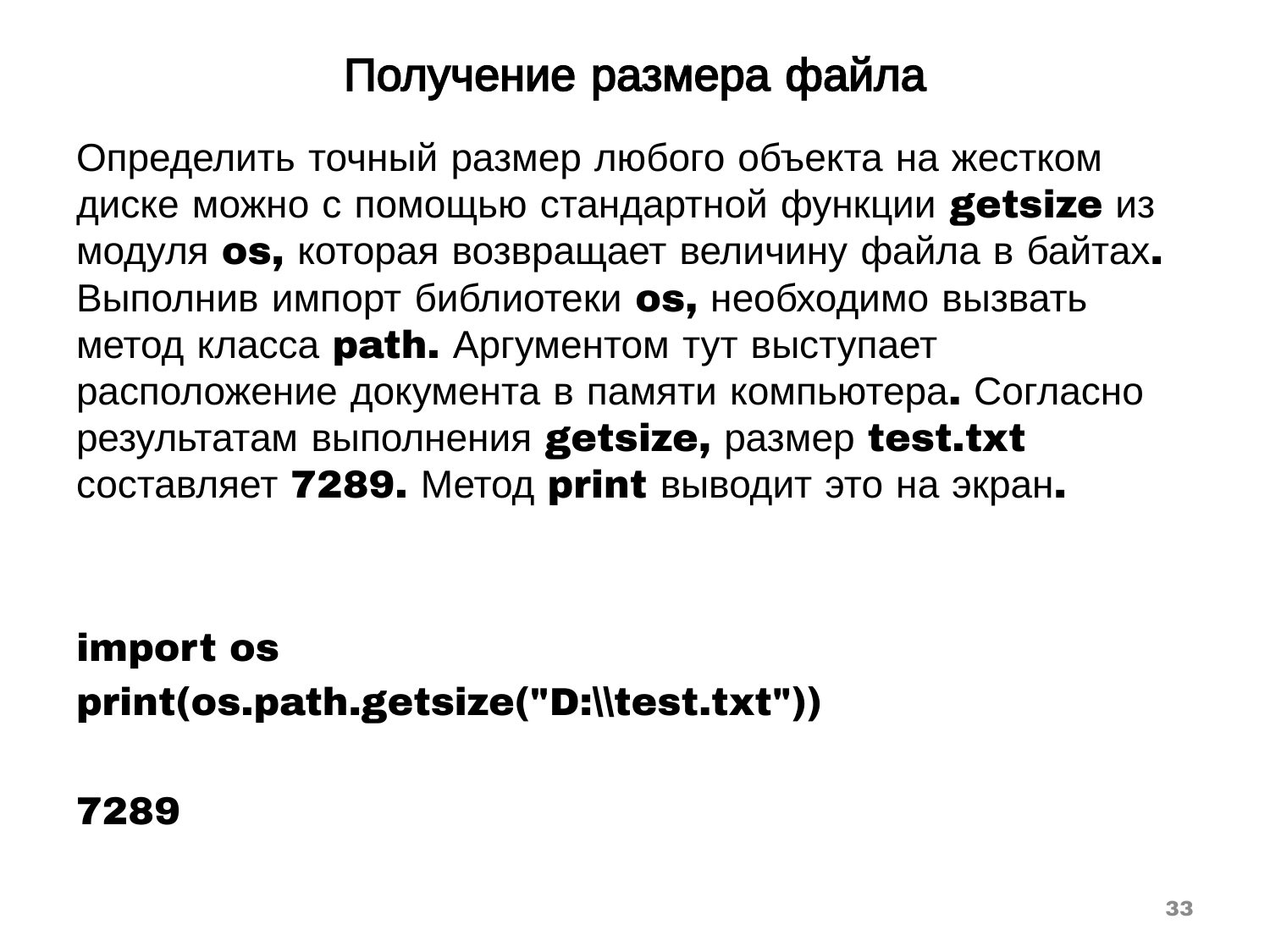

# Получение размера файла
Определить точный размер любого объекта на жестком диске можно с помощью стандартной функции getsize из модуля os, которая возвращает величину файла в байтах. Выполнив импорт библиотеки os, необходимо вызвать метод класса path. Аргументом тут выступает расположение документа в памяти компьютера. Согласно результатам выполнения getsize, размер test.txt составляет 7289. Метод print выводит это на экран.

import os
print(os.path.getsize("D:\\test.txt"))

7289
33